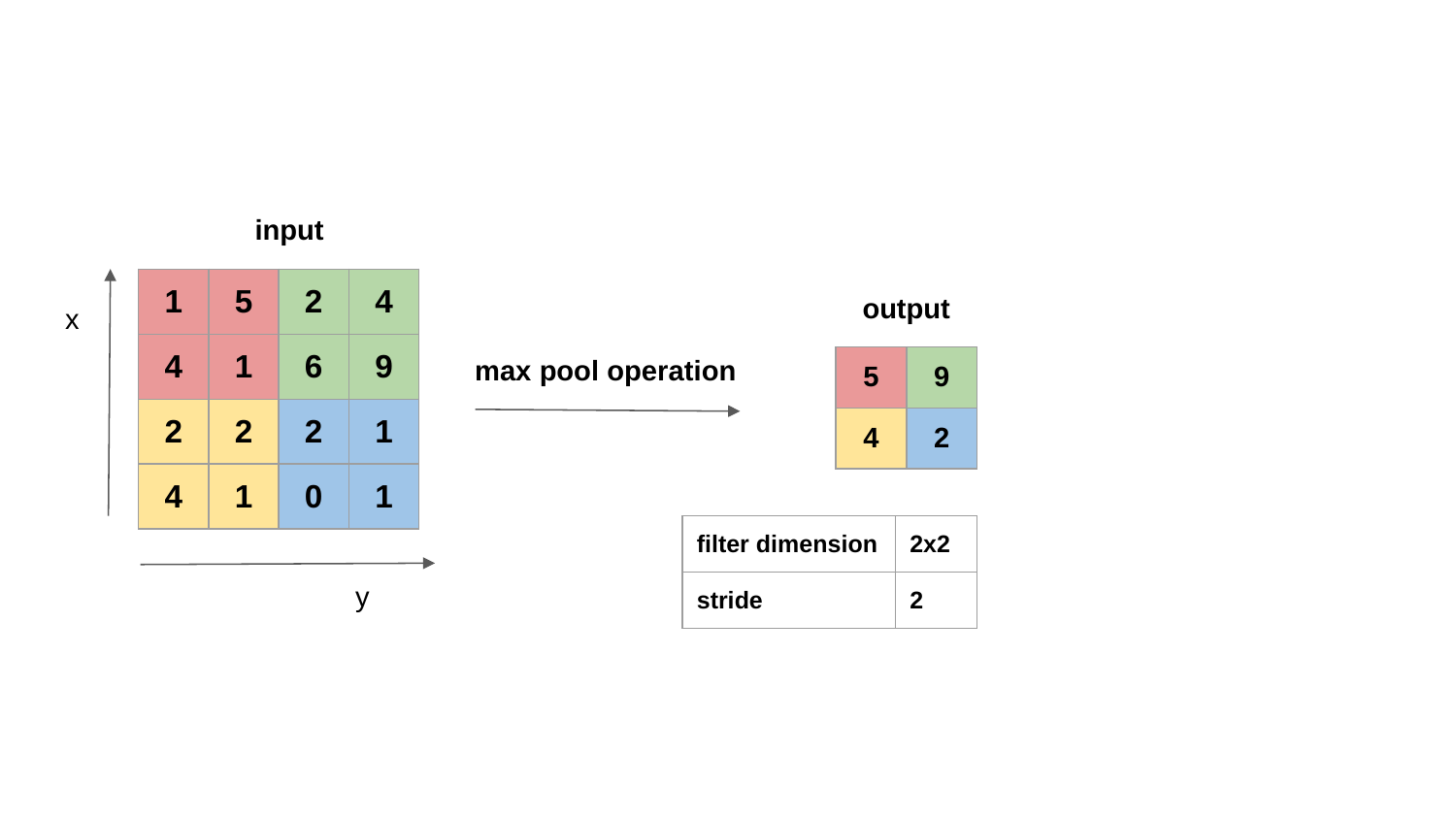

input
| 1 | 5 | 2 | 4 |
| --- | --- | --- | --- |
| 4 | 1 | 6 | 9 |
| 2 | 2 | 2 | 1 |
| 4 | 1 | 0 | 1 |
output
x
max pool operation
| 5 | 9 |
| --- | --- |
| 4 | 2 |
| filter dimension | 2x2 |
| --- | --- |
| stride | 2 |

y